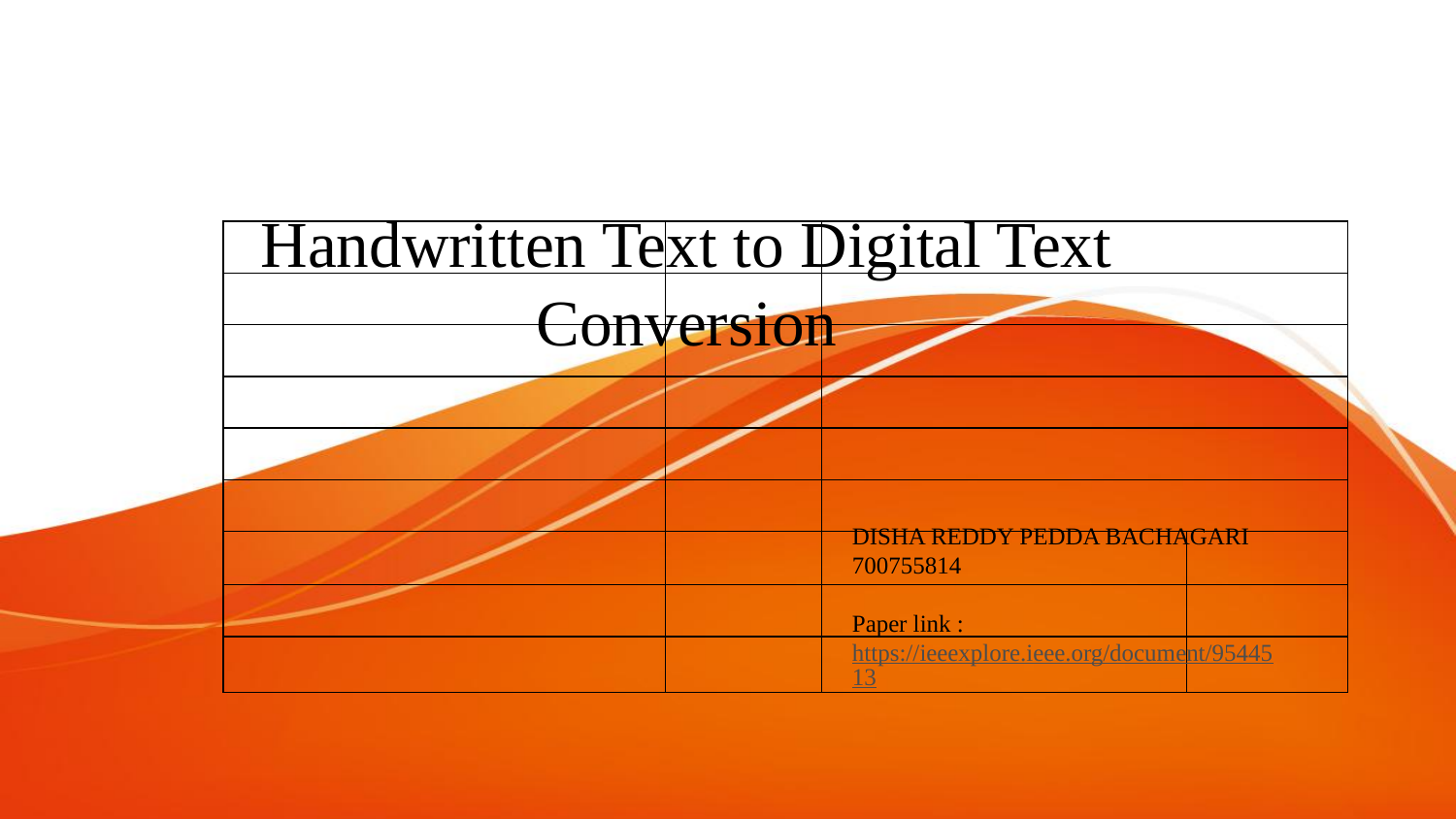

# Handwritten Text to Digital Text Conversion
|  |  |  |  |
| --- | --- | --- | --- |
|  |  |  |  |
|  |  |  |  |
|  |  |  |  |
|  |  |  |  |
|  |  |  |  |
|  |  |  |  |
|  |  |  |  |
|  |  |  |  |

DISHA REDDY PEDDA BACHAGARI 700755814

Paper link : https://ieeexplore.ieee.org/document/9544513